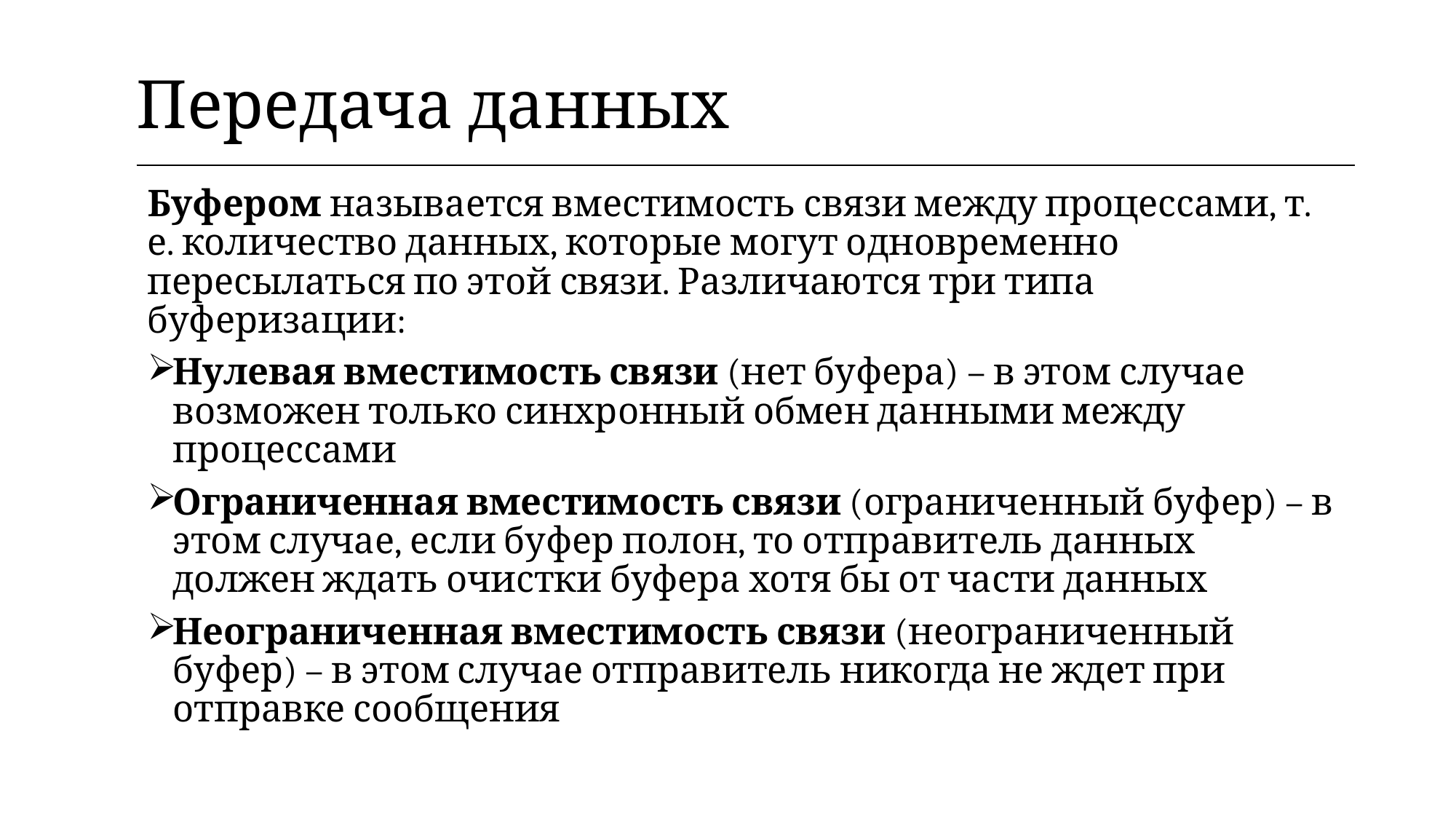

| Передача данных |
| --- |
Буфером называется вместимость связи между процессами, т. е. количество данных, которые могут одновременно пересылаться по этой связи. Различаются три типа буферизации:
Нулевая вместимость связи (нет буфера) – в этом случае возможен только синхронный обмен данными между процессами
Ограниченная вместимость связи (ограниченный буфер) – в этом случае, если буфер полон, то отправитель данных должен ждать очистки буфера хотя бы от части данных
Неограниченная вместимость связи (неограниченный буфер) – в этом случае отправитель никогда не ждет при отправке сообщения